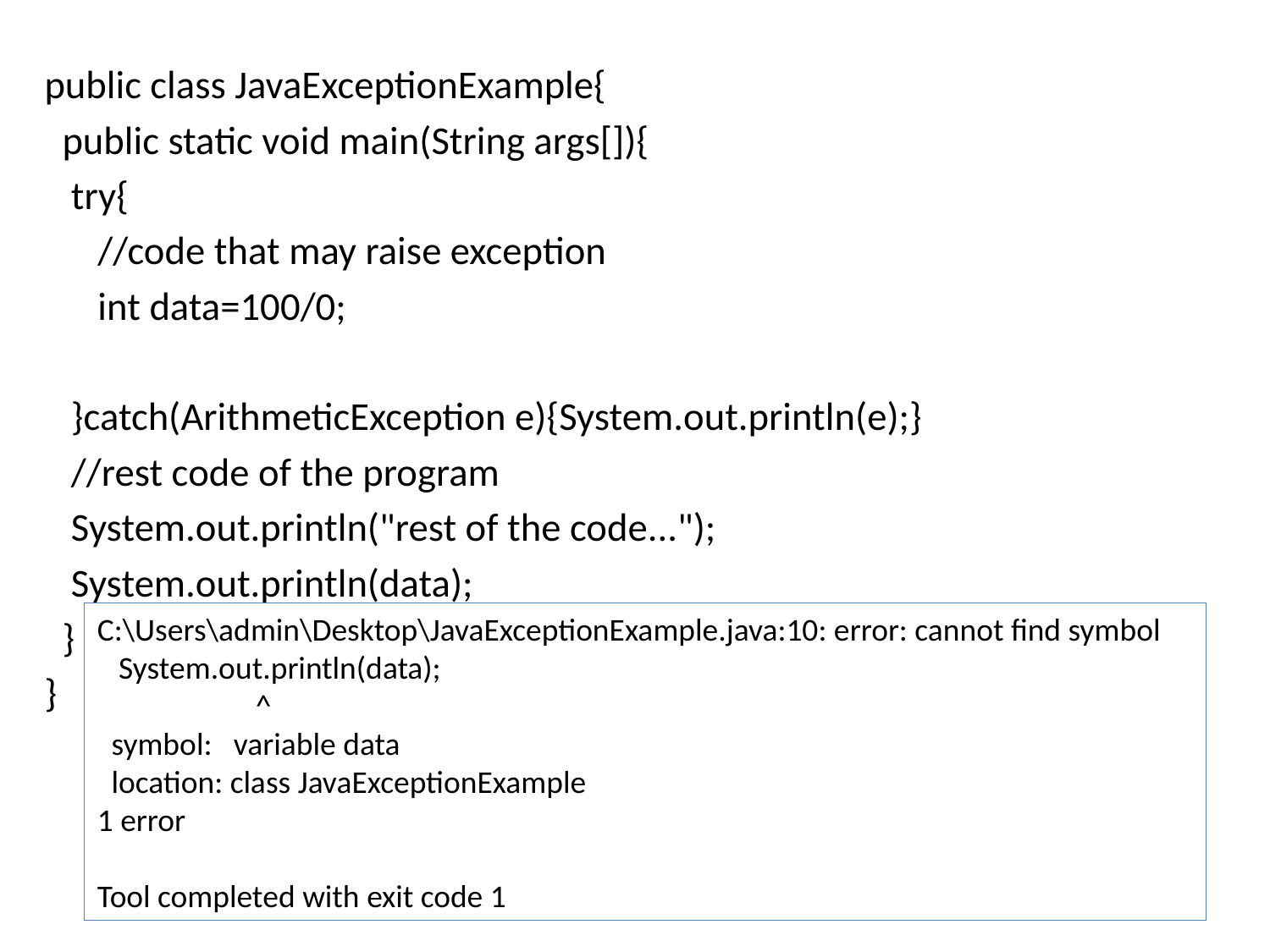

public class JavaExceptionExample{
  public static void main(String args[]){
   try{
      //code that may raise exception
      int data=100/0;

   }catch(ArithmeticException e){System.out.println(e);}
   //rest code of the program
   System.out.println("rest of the code...");
   System.out.println(data);
  }
}
C:\Users\admin\Desktop\JavaExceptionExample.java:10: error: cannot find symbol
   System.out.println(data);
                      ^
  symbol:   variable data
  location: class JavaExceptionExample
1 error

Tool completed with exit code 1